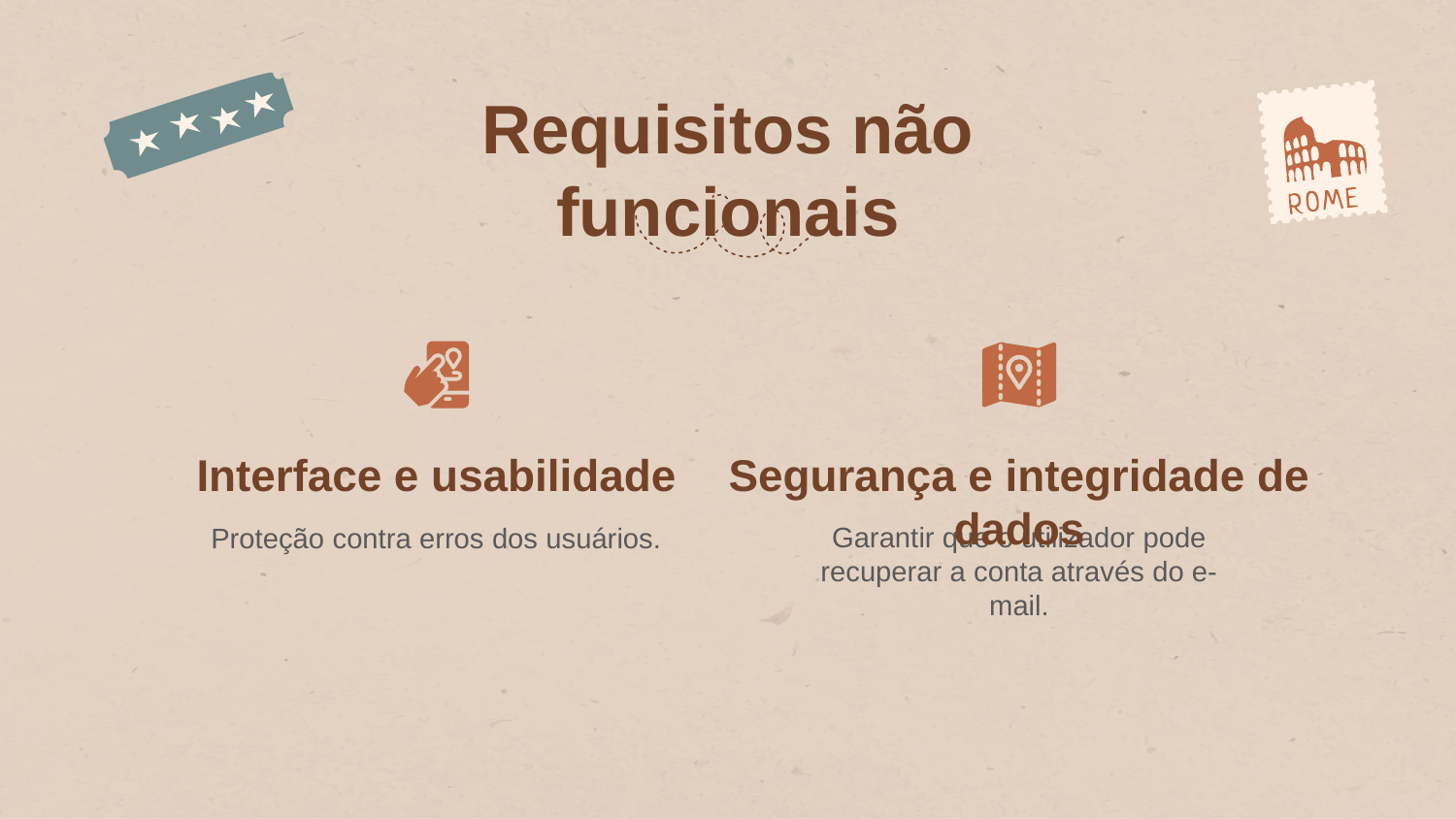

# Requisitos não funcionais

Interface e usabilidade

Segurança e integridade de dados
Garantir que o utilizador pode recuperar a conta através do e-mail.
Proteção contra erros dos usuários.